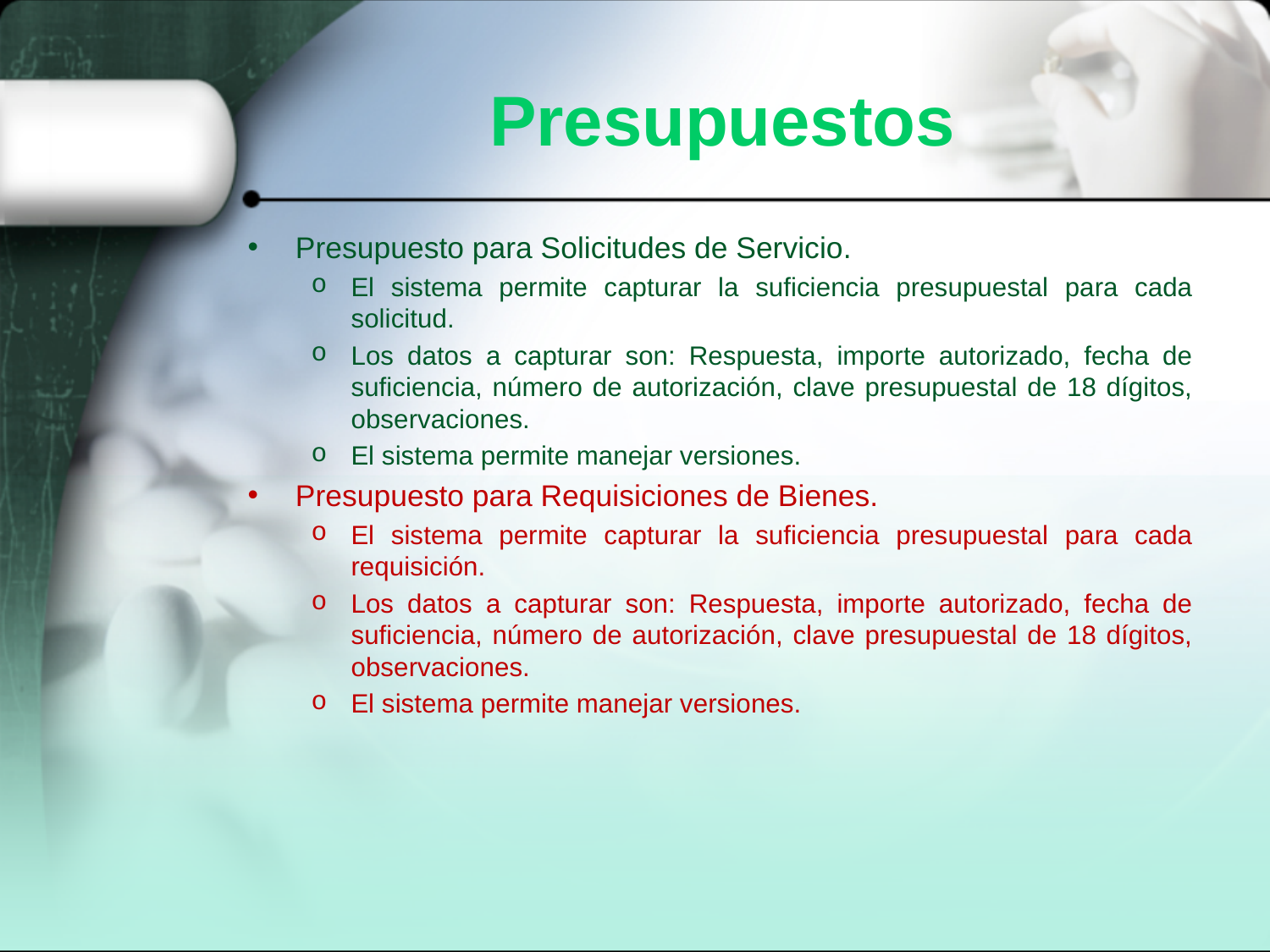

# Presupuestos
Presupuesto para Solicitudes de Servicio.
El sistema permite capturar la suficiencia presupuestal para cada solicitud.
Los datos a capturar son: Respuesta, importe autorizado, fecha de suficiencia, número de autorización, clave presupuestal de 18 dígitos, observaciones.
El sistema permite manejar versiones.
Presupuesto para Requisiciones de Bienes.
El sistema permite capturar la suficiencia presupuestal para cada requisición.
Los datos a capturar son: Respuesta, importe autorizado, fecha de suficiencia, número de autorización, clave presupuestal de 18 dígitos, observaciones.
El sistema permite manejar versiones.